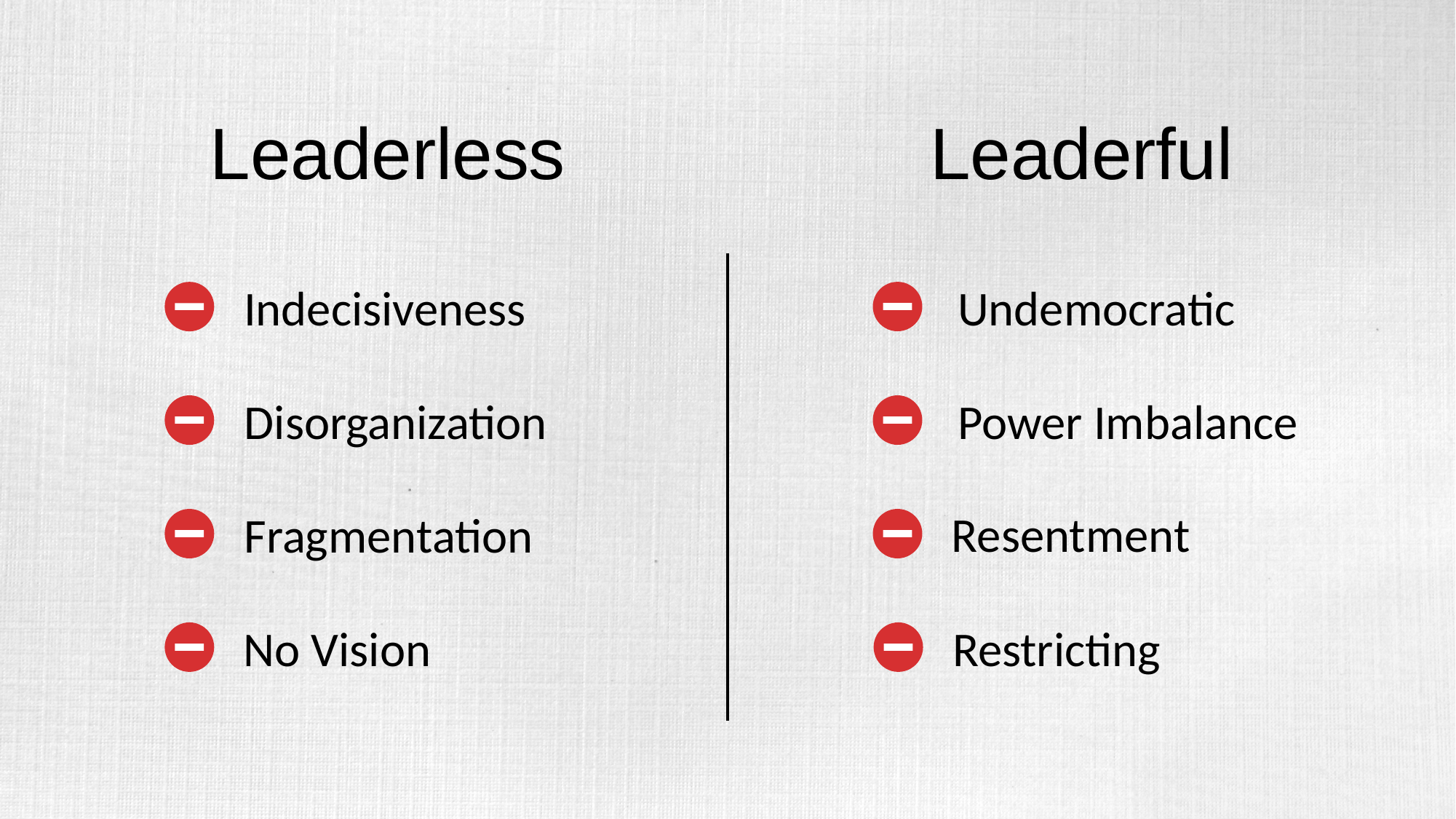

Leaderless
Indecisiveness

Disorganization

Fragmentation

No Vision

Leaderful
Undemocratic

Power Imbalance

Resentment

Restricting